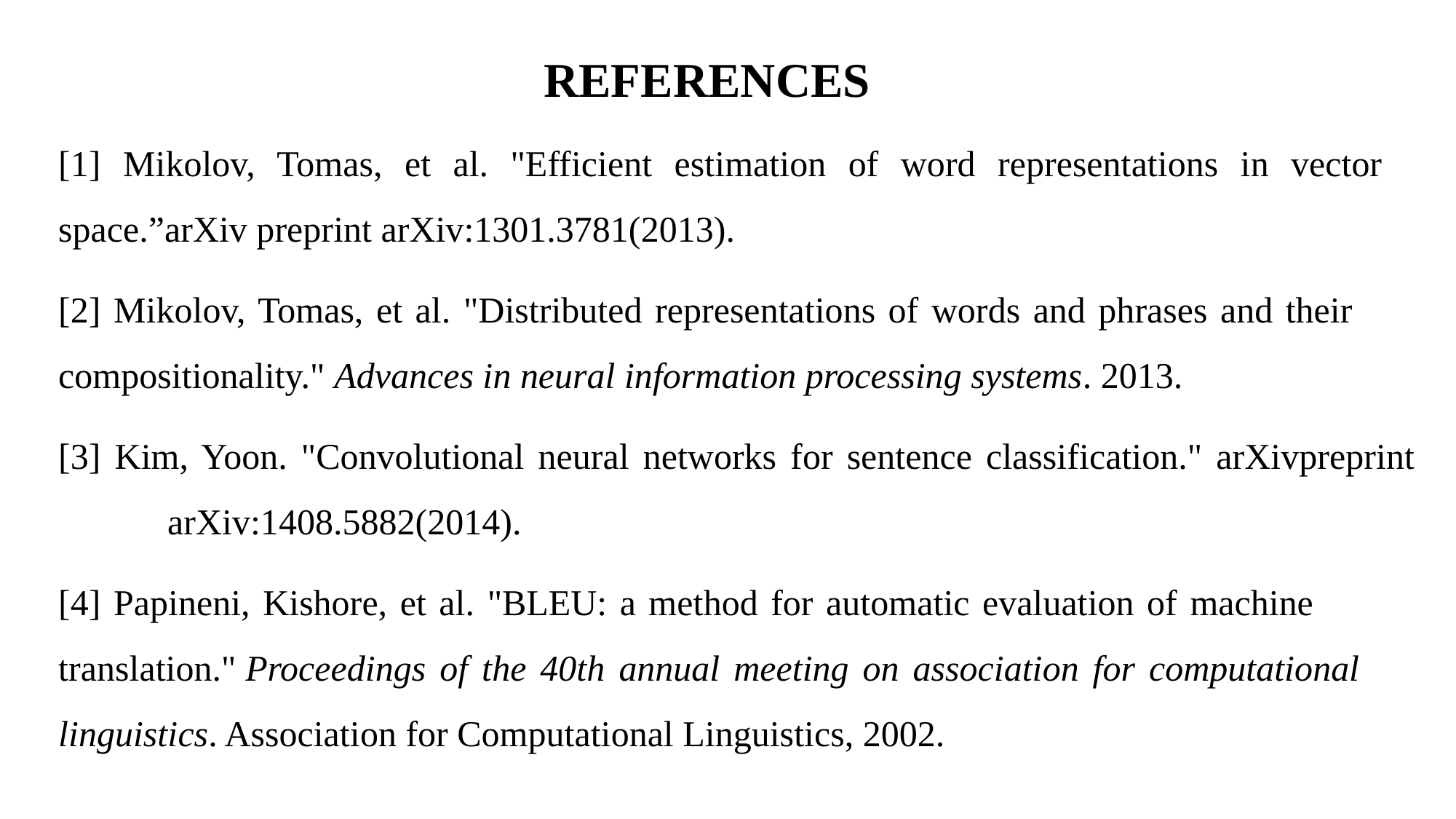

# REFERENCES
[1] Mikolov, Tomas, et al. "Efficient estimation of word representations in vector 	space.”arXiv preprint arXiv:1301.3781(2013).
[2] Mikolov, Tomas, et al. "Distributed representations of words and phrases and their 	compositionality." Advances in neural information processing systems. 2013.
[3] Kim, Yoon. "Convolutional neural networks for sentence classification." arXivpreprint 	arXiv:1408.5882(2014).
[4] Papineni, Kishore, et al. "BLEU: a method for automatic evaluation of machine 	translation." Proceedings of the 40th annual meeting on association for computational 	linguistics. Association for Computational Linguistics, 2002.